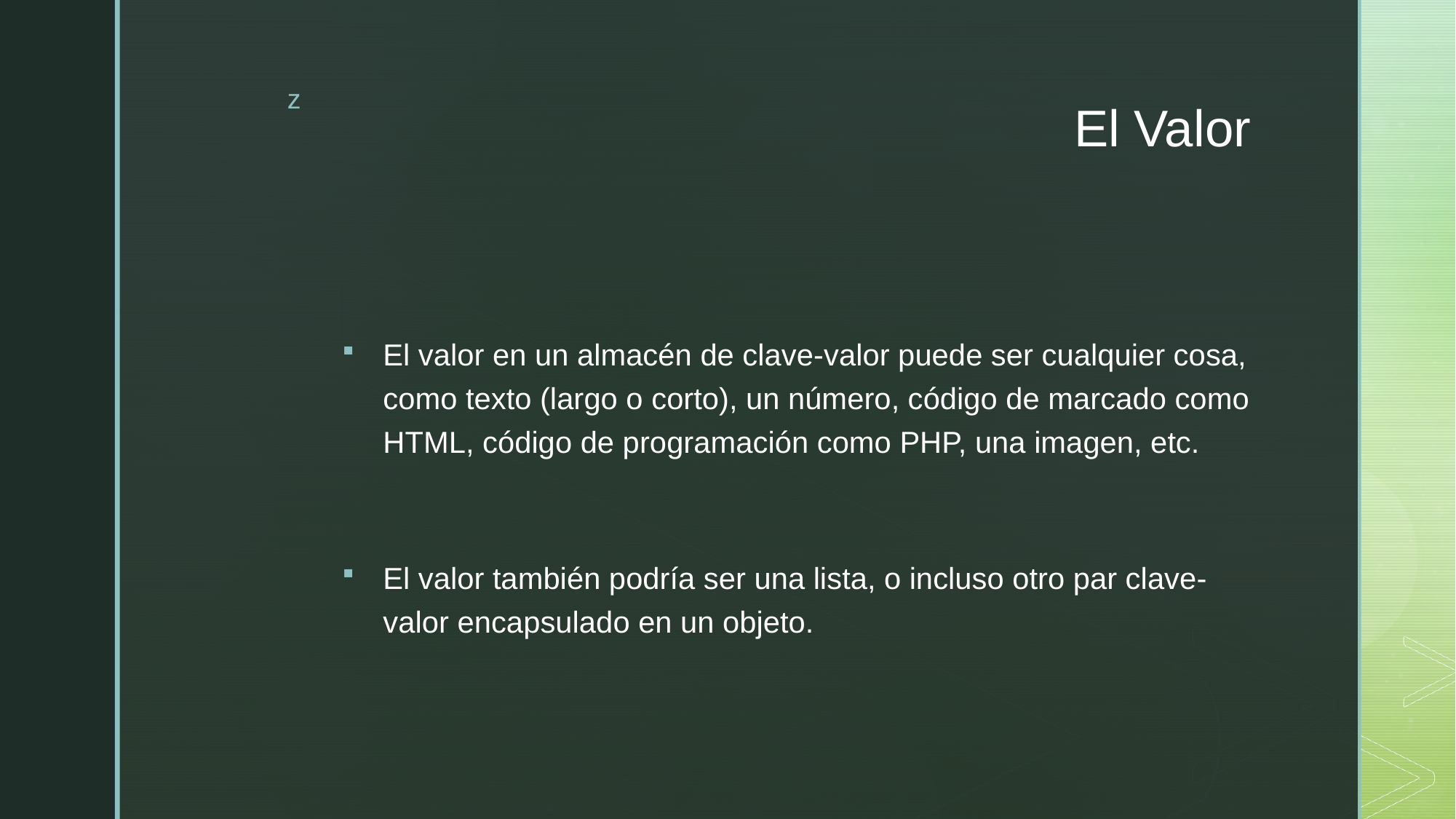

# El Valor
El valor en un almacén de clave-valor puede ser cualquier cosa, como texto (largo o corto), un número, código de marcado como HTML, código de programación como PHP, una imagen, etc.

El valor también podría ser una lista, o incluso otro par clave-valor encapsulado en un objeto.